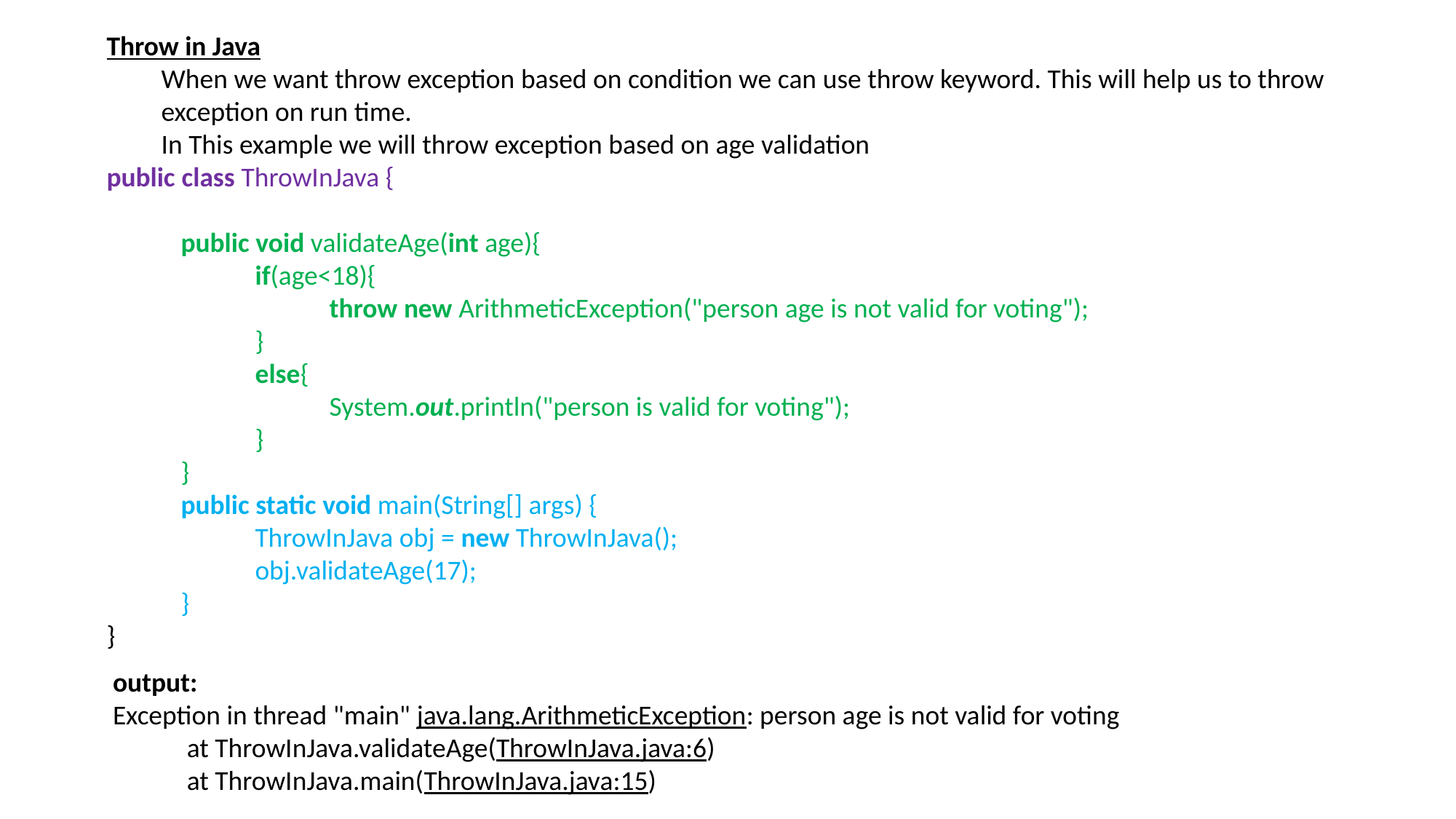

Throw in Java
When we want throw exception based on condition we can use throw keyword. This will help us to throw exception on run time.
In This example we will throw exception based on age validation
public class ThrowInJava {

            public void validateAge(int age){
                        if(age<18){
                                    throw new ArithmeticException("person age is not valid for voting");
                        }
                        else{
                                    System.out.println("person is valid for voting");
                        }
            }
            public static void main(String[] args) {
                        ThrowInJava obj = new ThrowInJava();
                        obj.validateAge(17);
            }
}

output:
Exception in thread "main" java.lang.ArithmeticException: person age is not valid for voting
            at ThrowInJava.validateAge(ThrowInJava.java:6)
            at ThrowInJava.main(ThrowInJava.java:15)